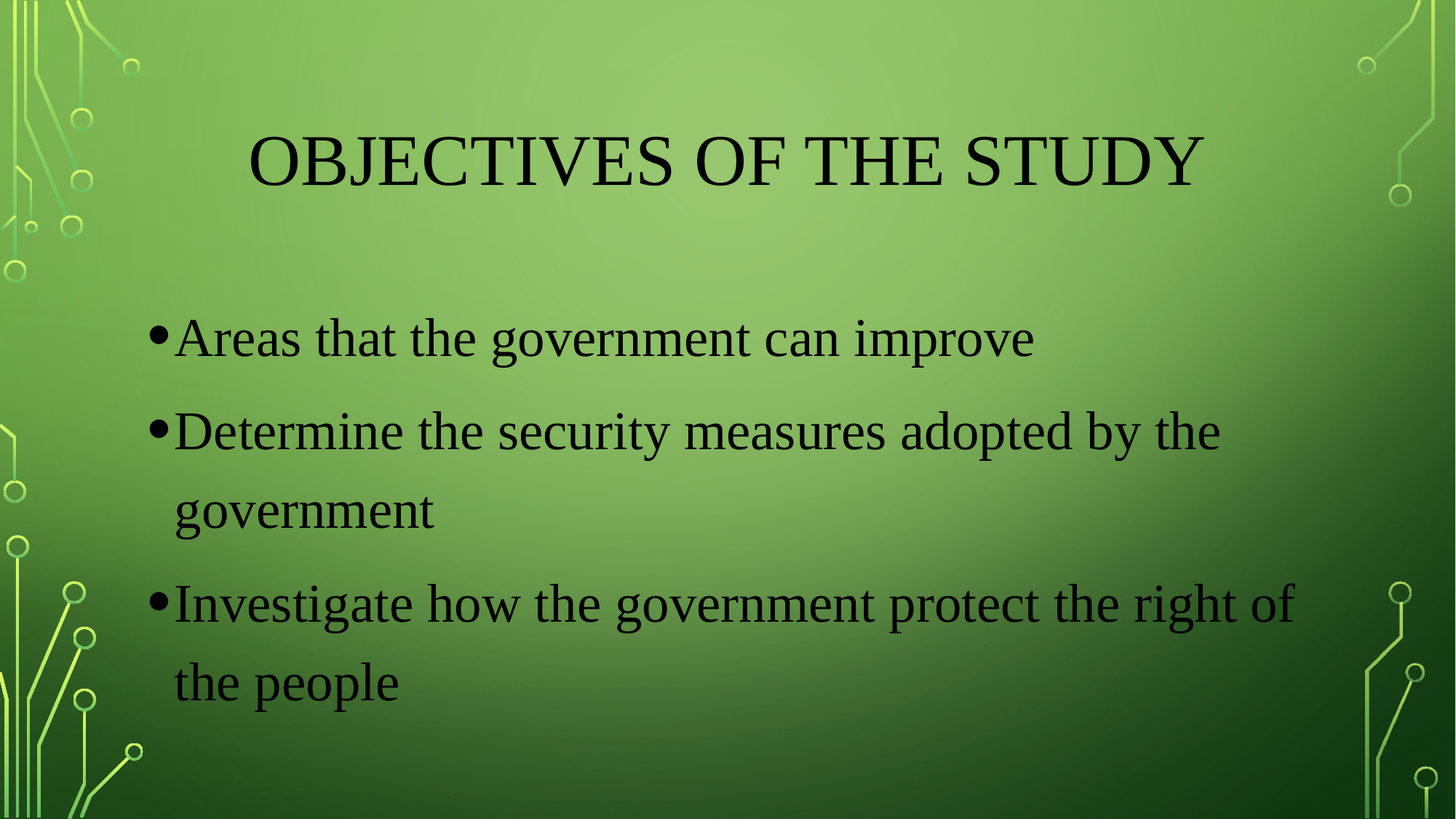

# Objectives of the Study
Areas that the government can improve
Determine the security measures adopted by the government
Investigate how the government protect the right of the people